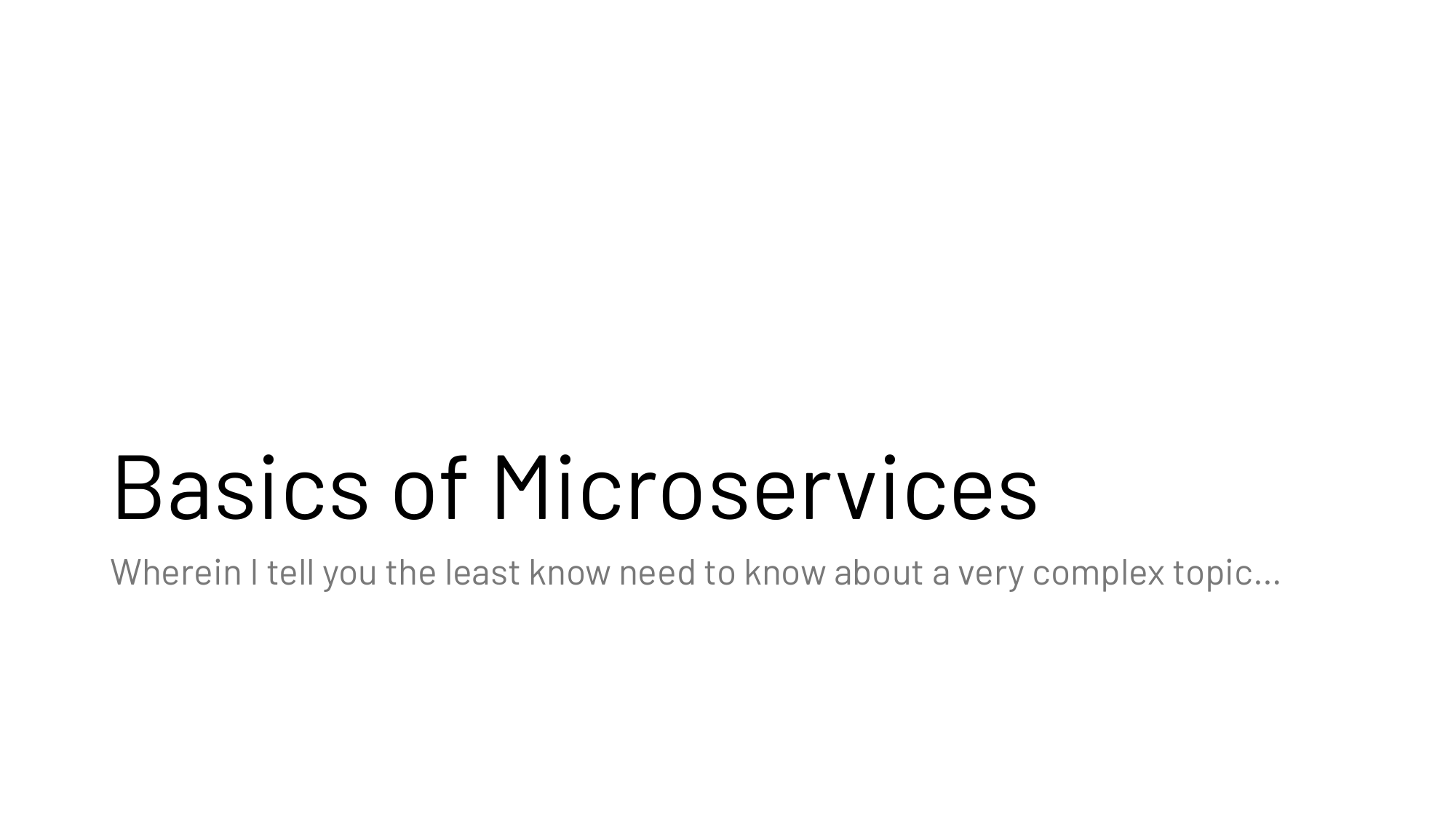

# Basics of Microservices
Wherein I tell you the least know need to know about a very complex topic…